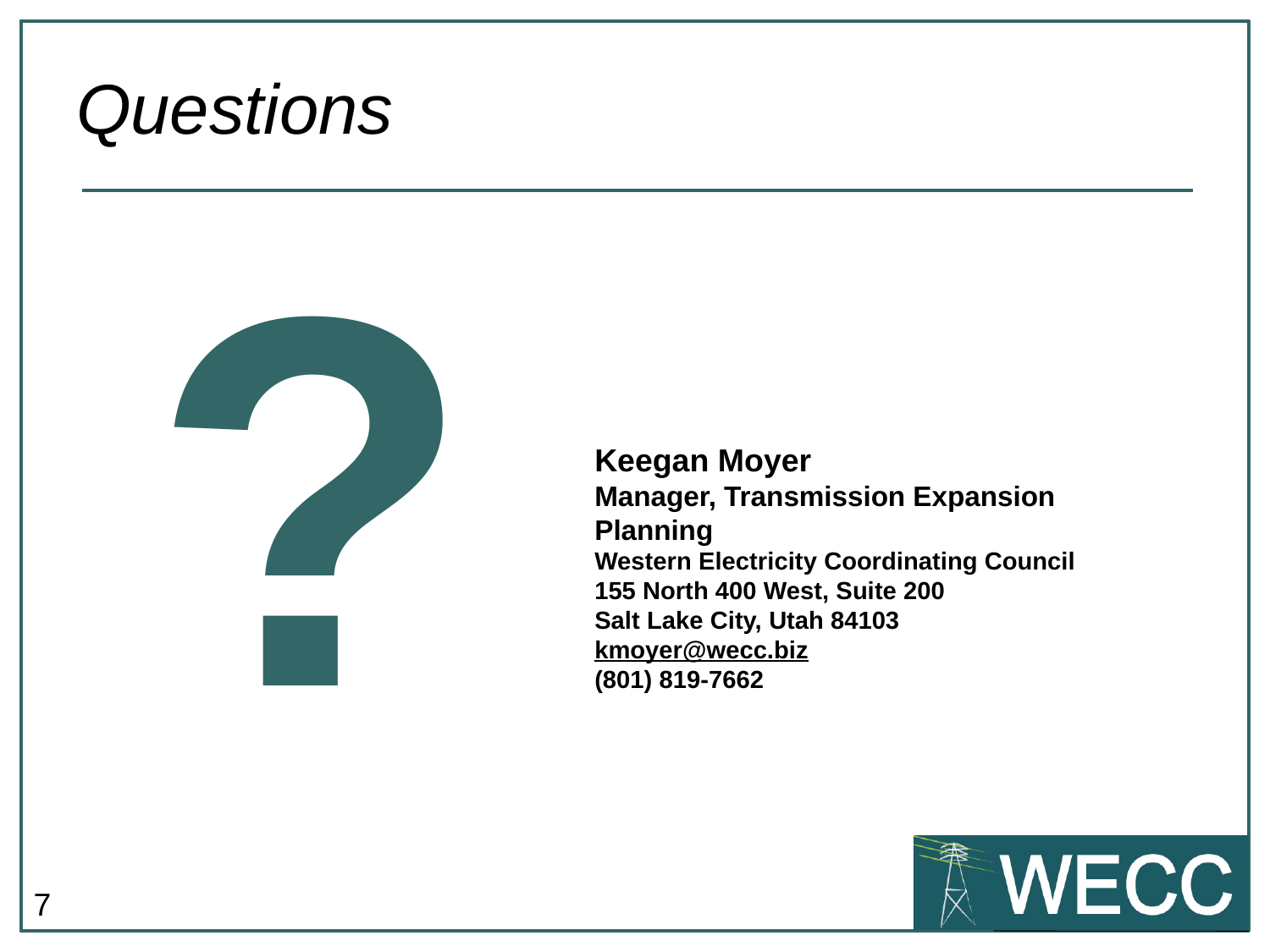

# Questions
?
Keegan Moyer
Manager, Transmission Expansion Planning
Western Electricity Coordinating Council
155 North 400 West, Suite 200
Salt Lake City, Utah 84103
kmoyer@wecc.biz
(801) 819-7662